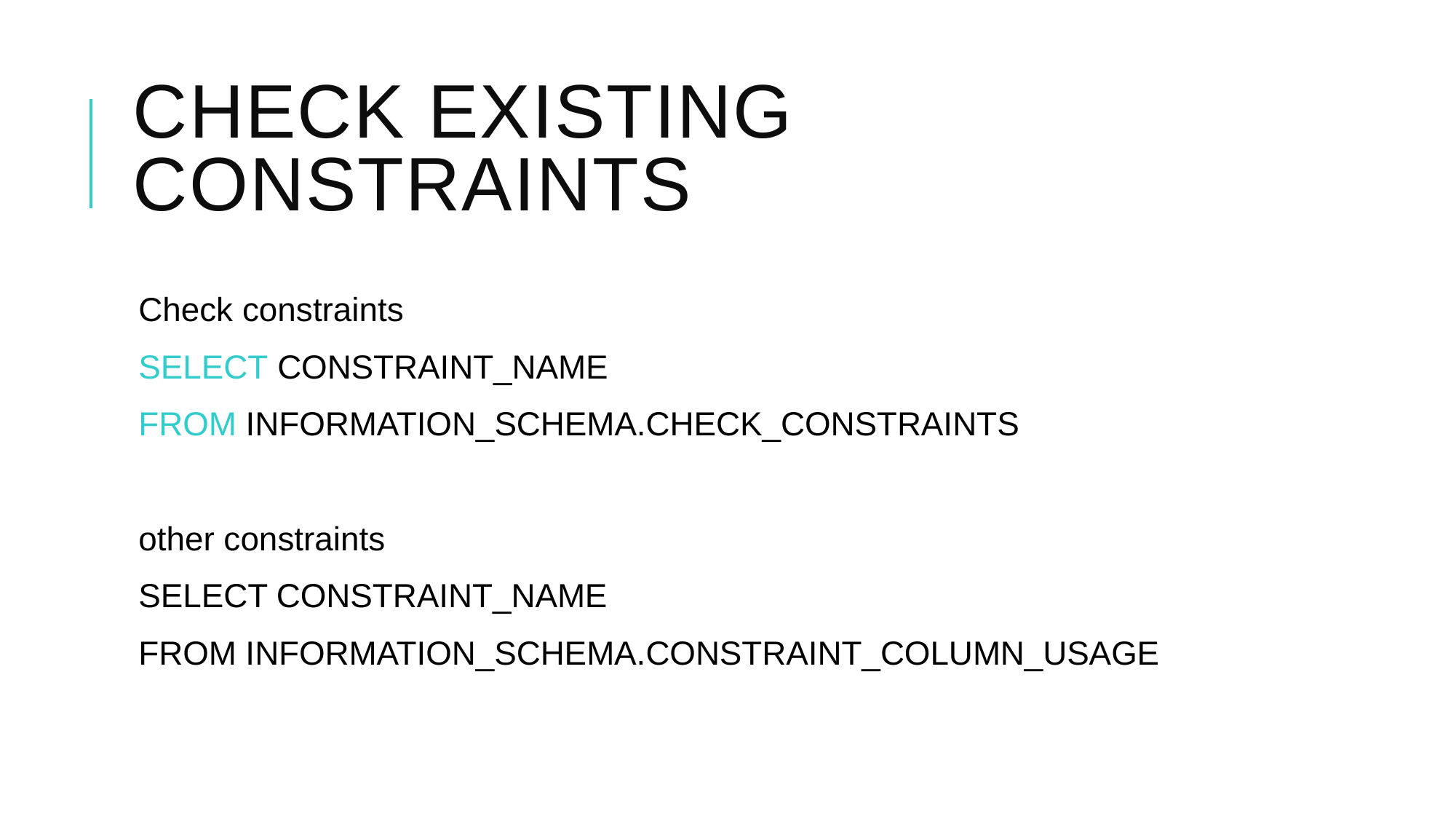

# Check existing constraints

Check constraints
SELECT CONSTRAINT_NAME
FROM INFORMATION_SCHEMA.CHECK_CONSTRAINTS

other constraints
SELECT CONSTRAINT_NAME
FROM INFORMATION_SCHEMA.CONSTRAINT_COLUMN_USAGE